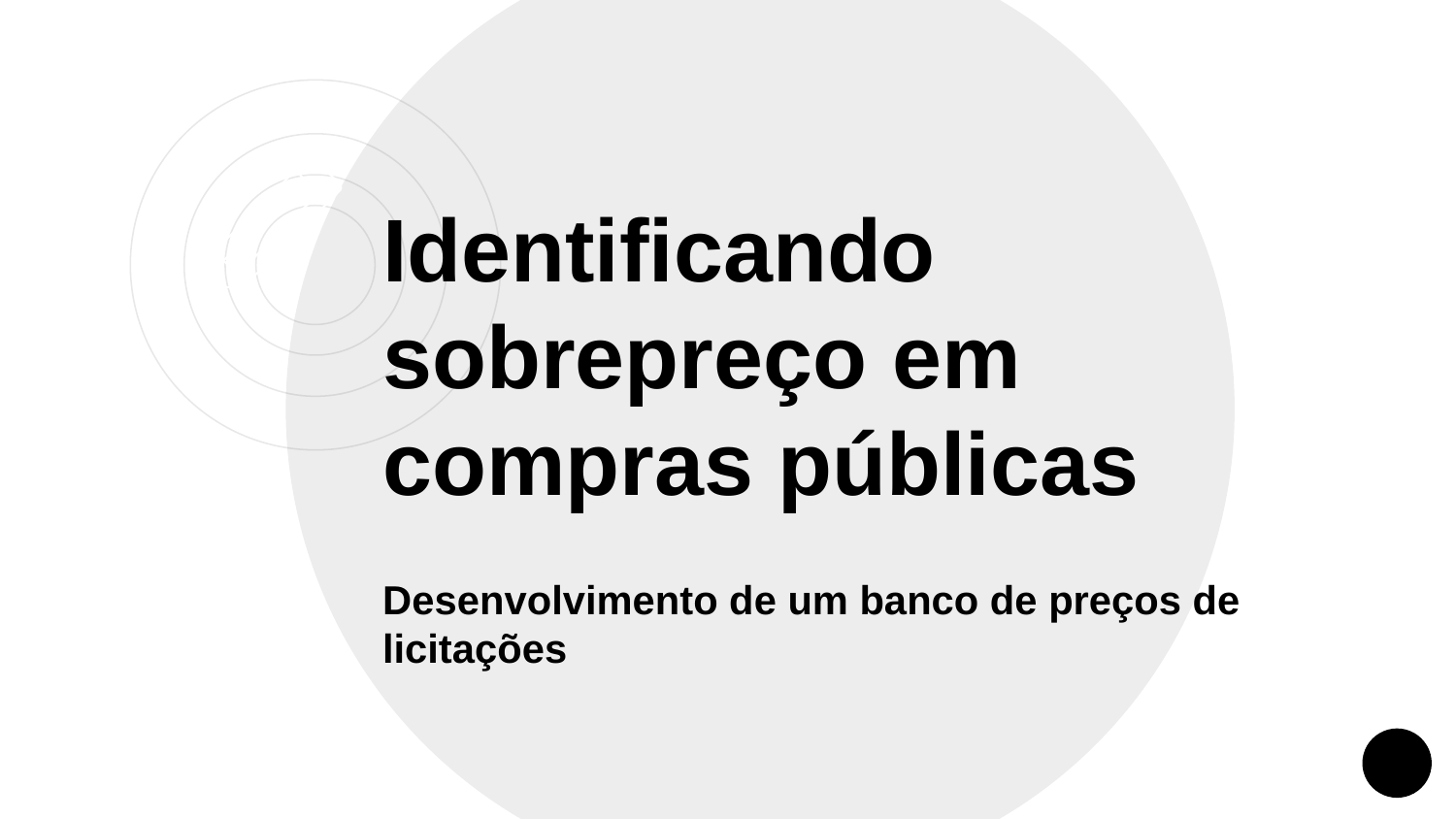

Identificando sobrepreço em compras públicas
Desenvolvimento de um banco de preços de licitações